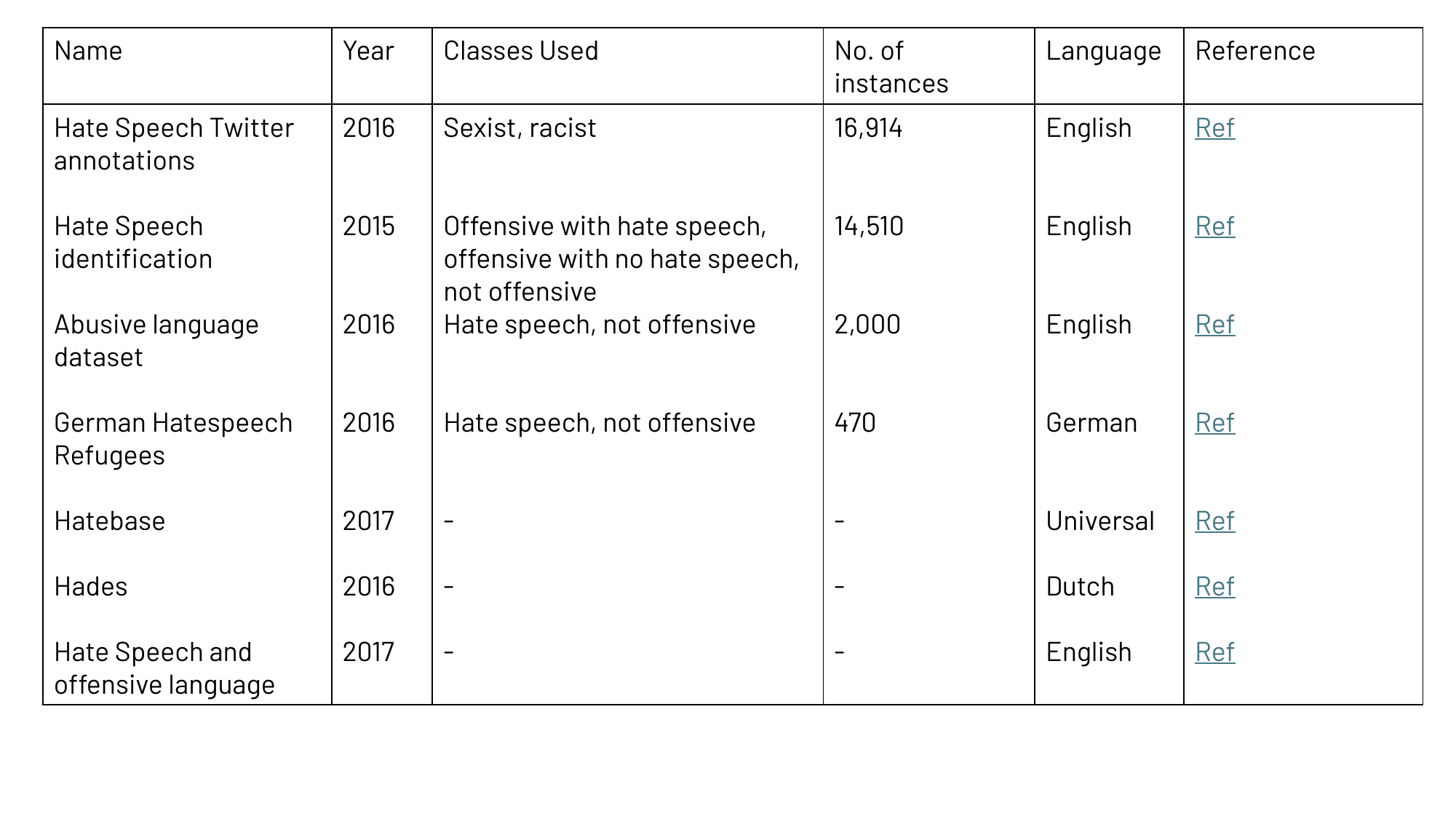

| Name | Year | Classes Used | No. of instances | Language | Reference |
| --- | --- | --- | --- | --- | --- |
| Hate Speech Twitter annotations Hate Speech identification Abusive language dataset German Hatespeech Refugees Hatebase Hades Hate Speech and offensive language | 2016 2015 2016 2016 2017 2016 2017 | Sexist, racist Offensive with hate speech, offensive with no hate speech, not offensive Hate speech, not offensive Hate speech, not offensive - - - | 16,914 14,510 2,000 470 - - - | English English English German Universal Dutch English | Ref Ref Ref Ref Ref Ref Ref |